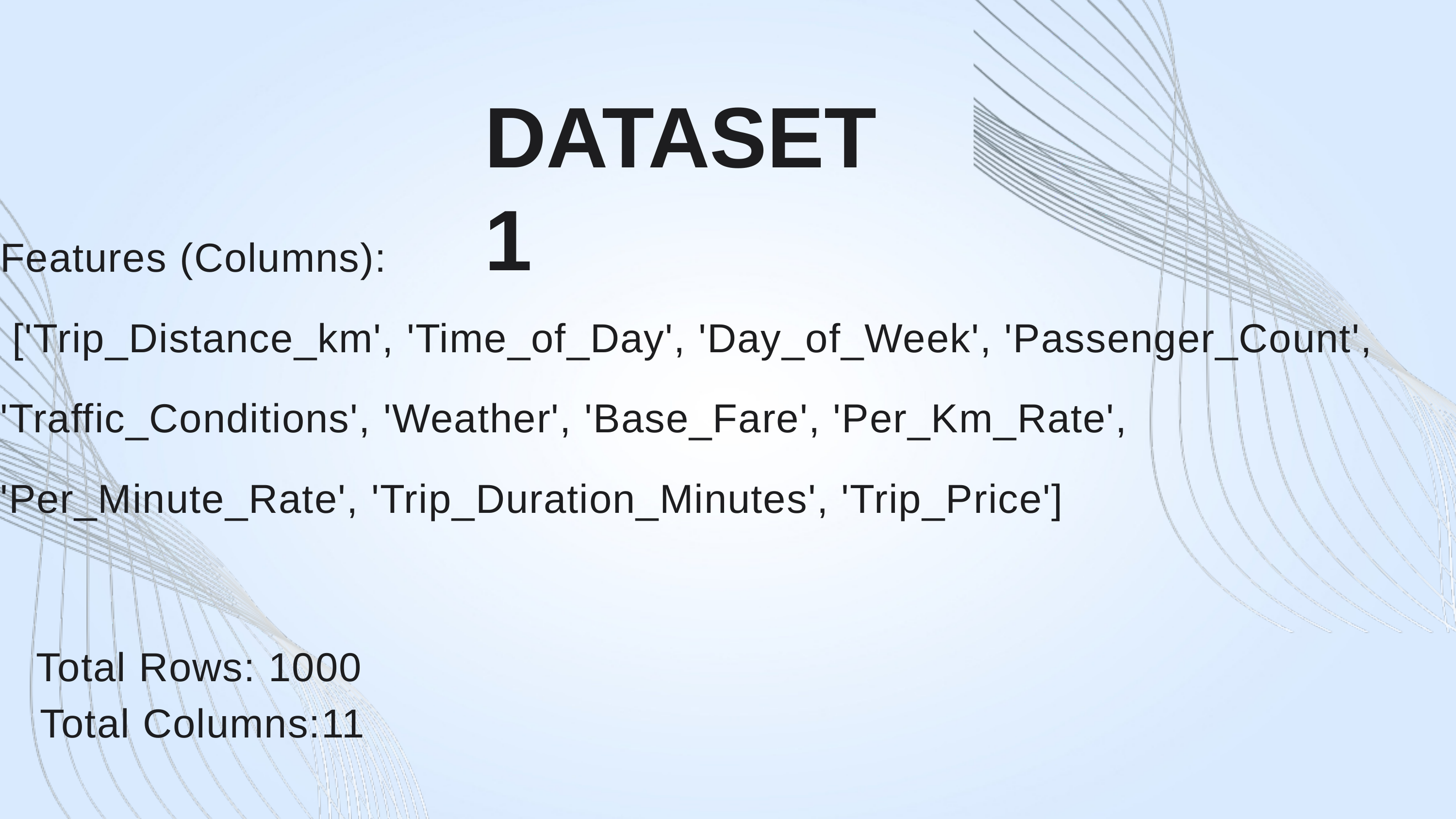

DATASET 1
Features (Columns):
 ['Trip_Distance_km', 'Time_of_Day', 'Day_of_Week', 'Passenger_Count', 'Traffic_Conditions', 'Weather', 'Base_Fare', 'Per_Km_Rate', 'Per_Minute_Rate', 'Trip_Duration_Minutes', 'Trip_Price']
Total Rows: 1000

Total Columns:11